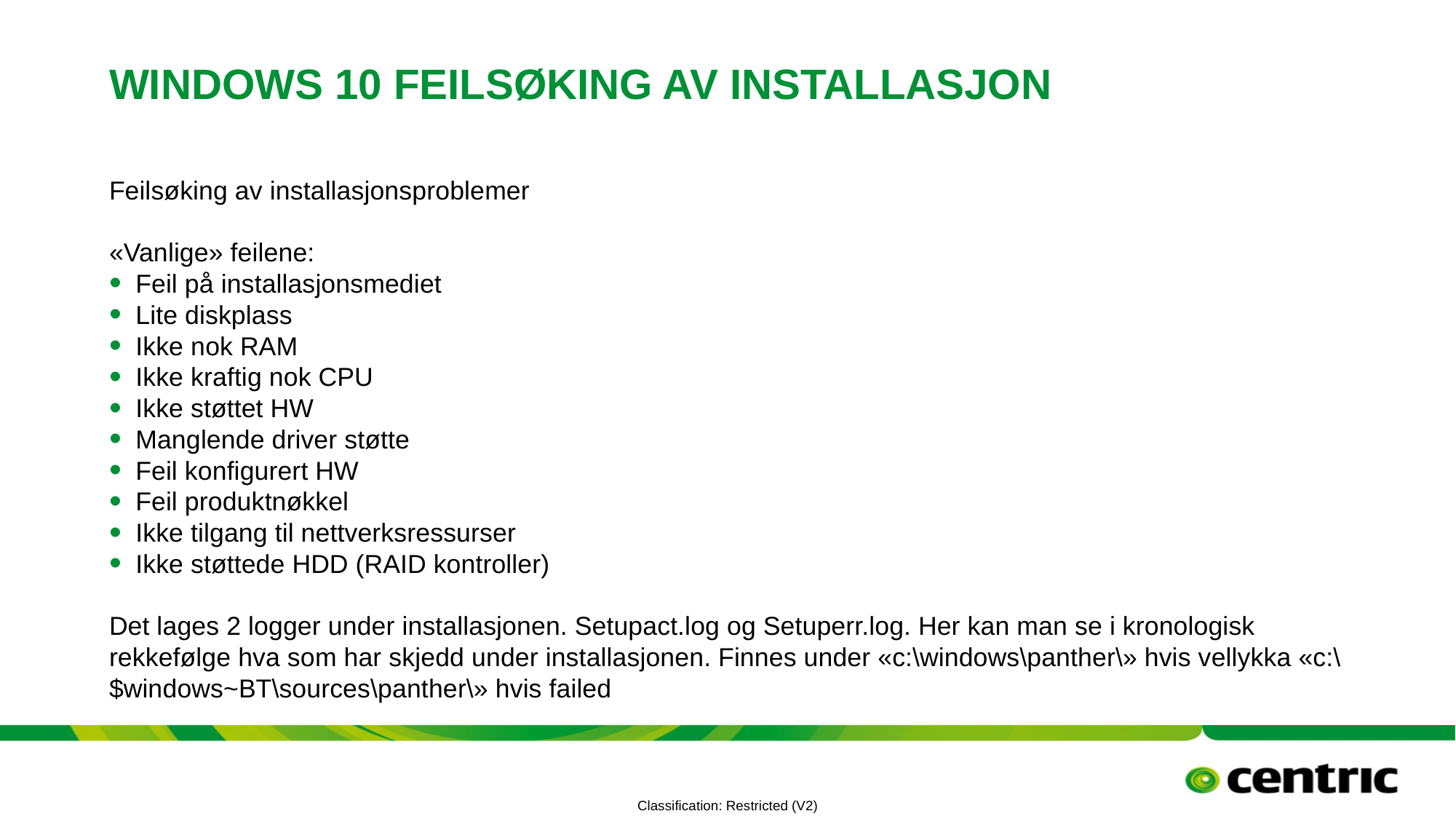

# Windows 10 feilsøking av installasjon
Feilsøking av installasjonsproblemer

«Vanlige» feilene:
Feil på installasjonsmediet
Lite diskplass
Ikke nok RAM
Ikke kraftig nok CPU
Ikke støttet HW
Manglende driver støtte
Feil konfigurert HW
Feil produktnøkkel
Ikke tilgang til nettverksressurser
Ikke støttede HDD (RAID kontroller)

Det lages 2 logger under installasjonen. Setupact.log og Setuperr.log. Her kan man se i kronologisk rekkefølge hva som har skjedd under installasjonen. Finnes under «c:\windows\panther\» hvis vellykka «c:\$windows~BT\sources\panther\» hvis failed